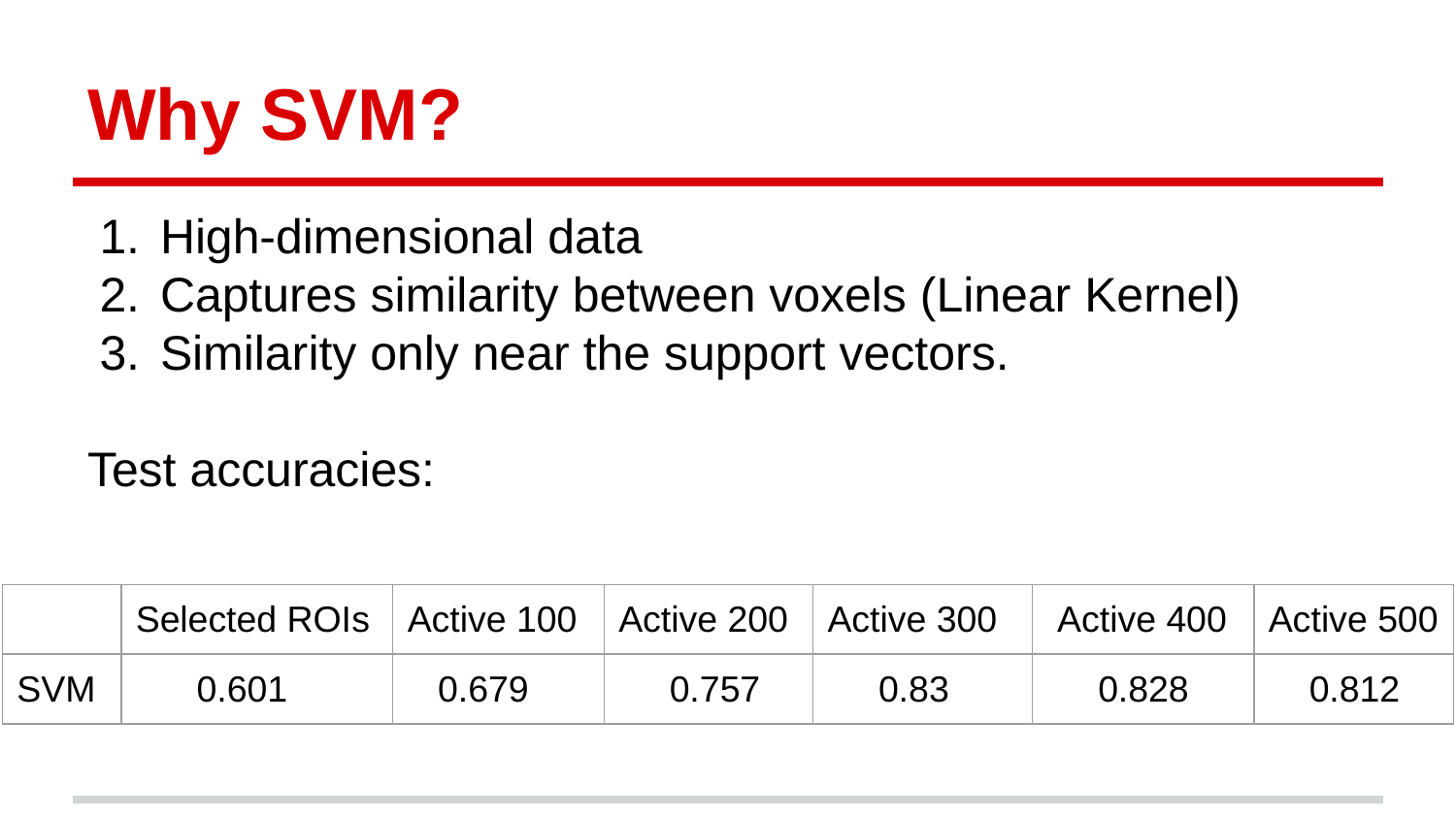

# Why SVM?
High-dimensional data
Captures similarity between voxels (Linear Kernel)
Similarity only near the support vectors.

Test accuracies:

|  | Selected ROIs | Active 100 | Active 200 | Active 300 | Active 400 | Active 500 |
| --- | --- | --- | --- | --- | --- | --- |
| SVM | 0.601 | 0.679 | 0.757 | 0.83 | 0.828 | 0.812 |